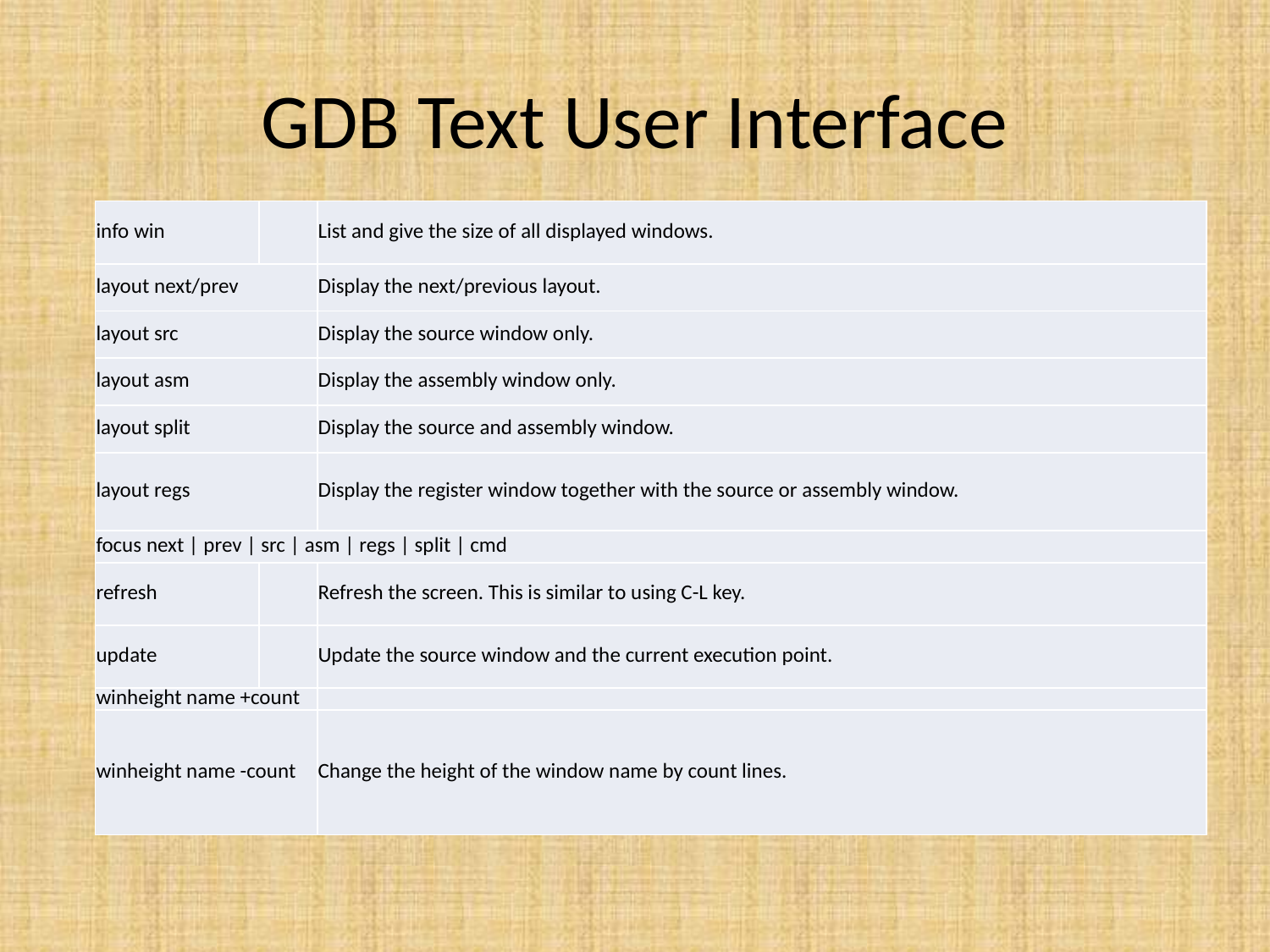

# GDB Text User Interface
| info win |  | List and give the size of all displayed windows. |
| --- | --- | --- |
| layout next/prev |  | Display the next/previous layout. |
| layout src |  | Display the source window only. |
| layout asm |  | Display the assembly window only. |
| layout split |  | Display the source and assembly window. |
| layout regs |  | Display the register window together with the source or assembly window. |
| focus next | prev | src | asm | regs | split | cmd |  |  |
| refresh |  | Refresh the screen. This is similar to using C-L key. |
| update |  | Update the source window and the current execution point. |
| winheight name +count |  |  |
| winheight name -count |  | Change the height of the window name by count lines. |